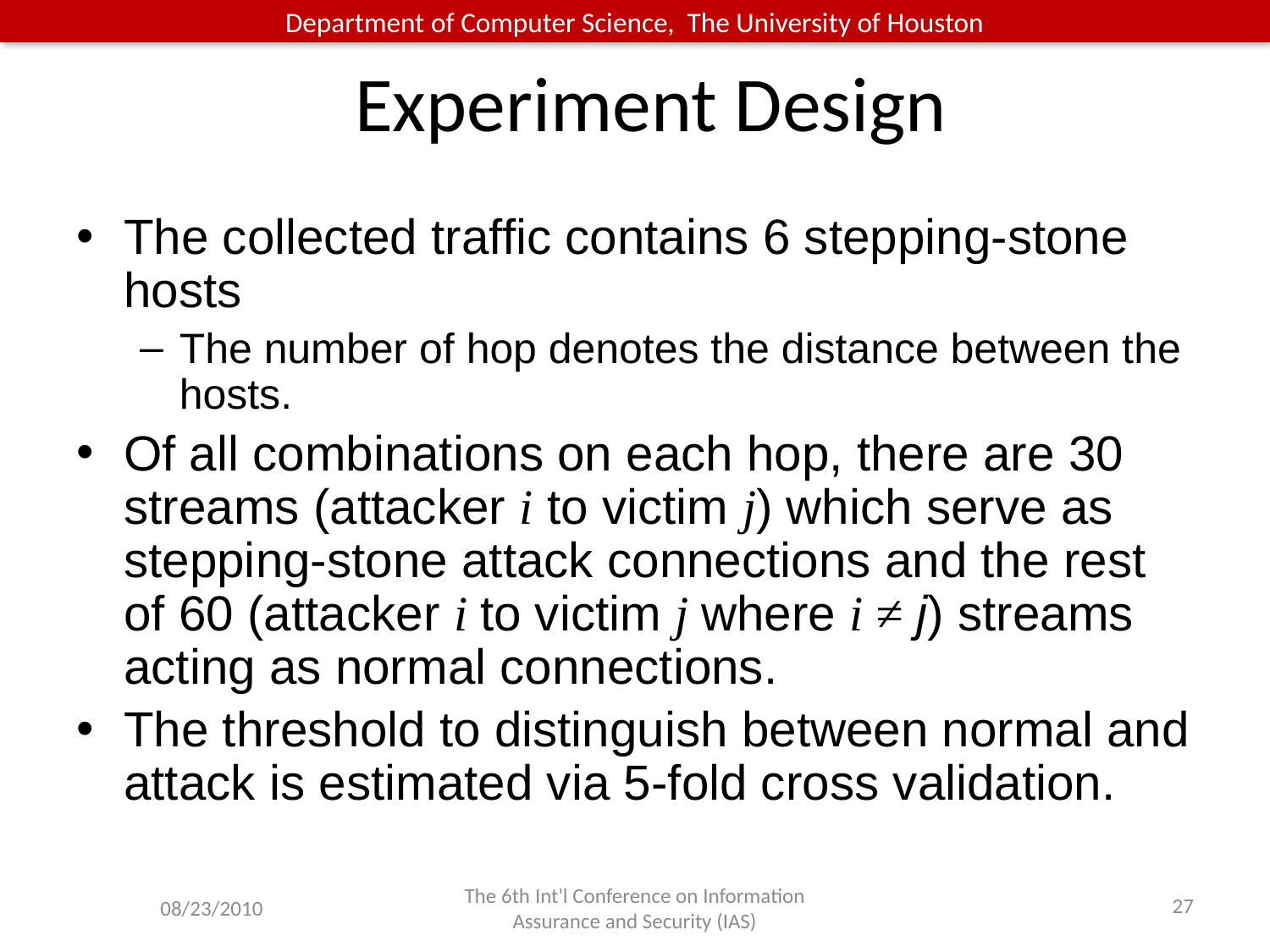

# Experiment Design
The collected traffic contains 6 stepping-stone hosts
The number of hop denotes the distance between the hosts.
Of all combinations on each hop, there are 30 streams (attacker i to victim j) which serve as stepping-stone attack connections and the rest of 60 (attacker i to victim j where i ≠ j) streams acting as normal connections.
The threshold to distinguish between normal and attack is estimated via 5-fold cross validation.
08/23/2010
The 6th Int'l Conference on Information Assurance and Security (IAS)
27